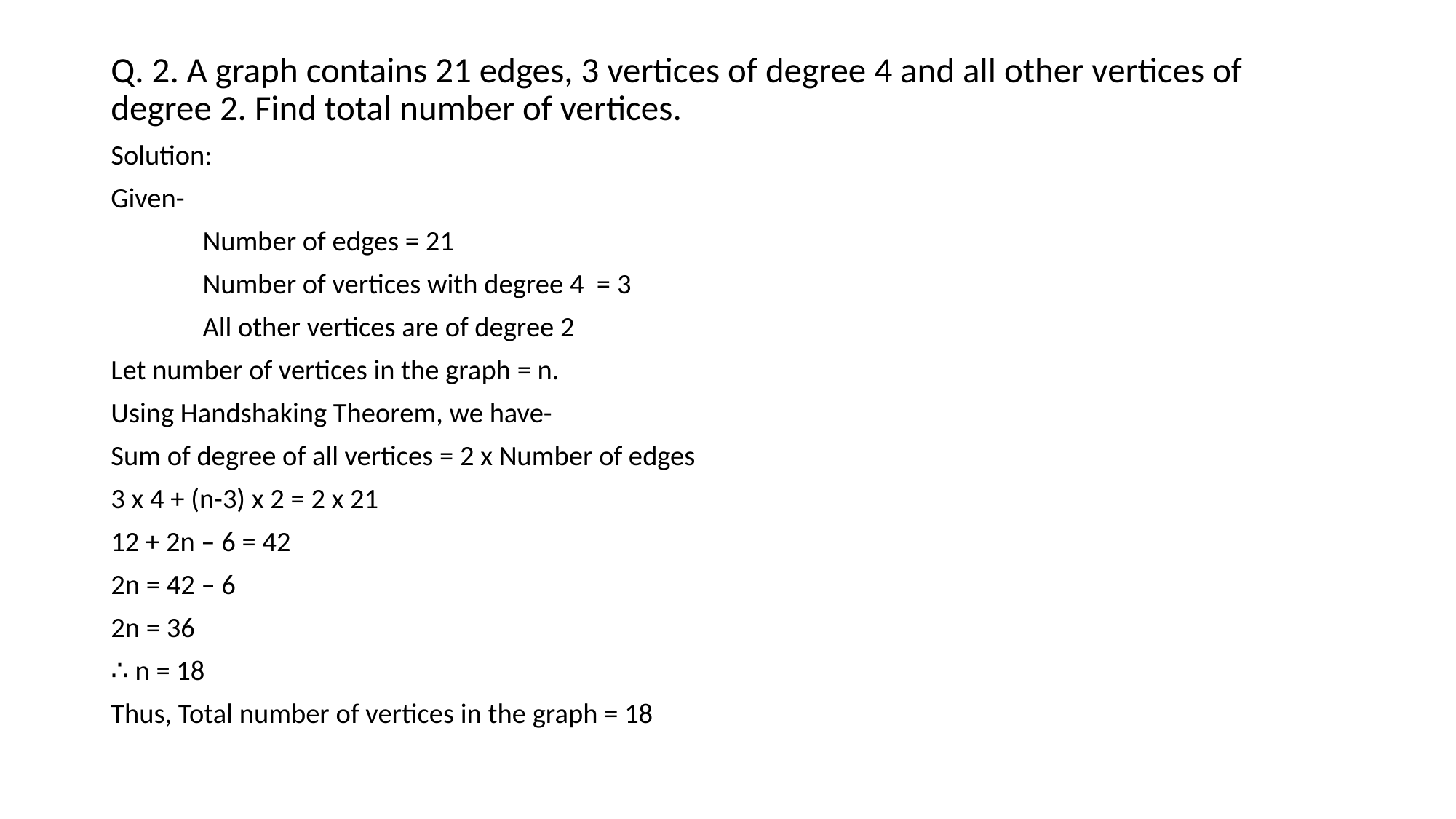

Q. 2. A graph contains 21 edges, 3 vertices of degree 4 and all other vertices of degree 2. Find total number of vertices.
Solution:
Given-
	Number of edges = 21
	Number of vertices with degree 4  = 3
	All other vertices are of degree 2
Let number of vertices in the graph = n.
Using Handshaking Theorem, we have-
Sum of degree of all vertices = 2 x Number of edges
3 x 4 + (n-3) x 2 = 2 x 21
12 + 2n – 6 = 42
2n = 42 – 6
2n = 36
∴ n = 18
Thus, Total number of vertices in the graph = 18